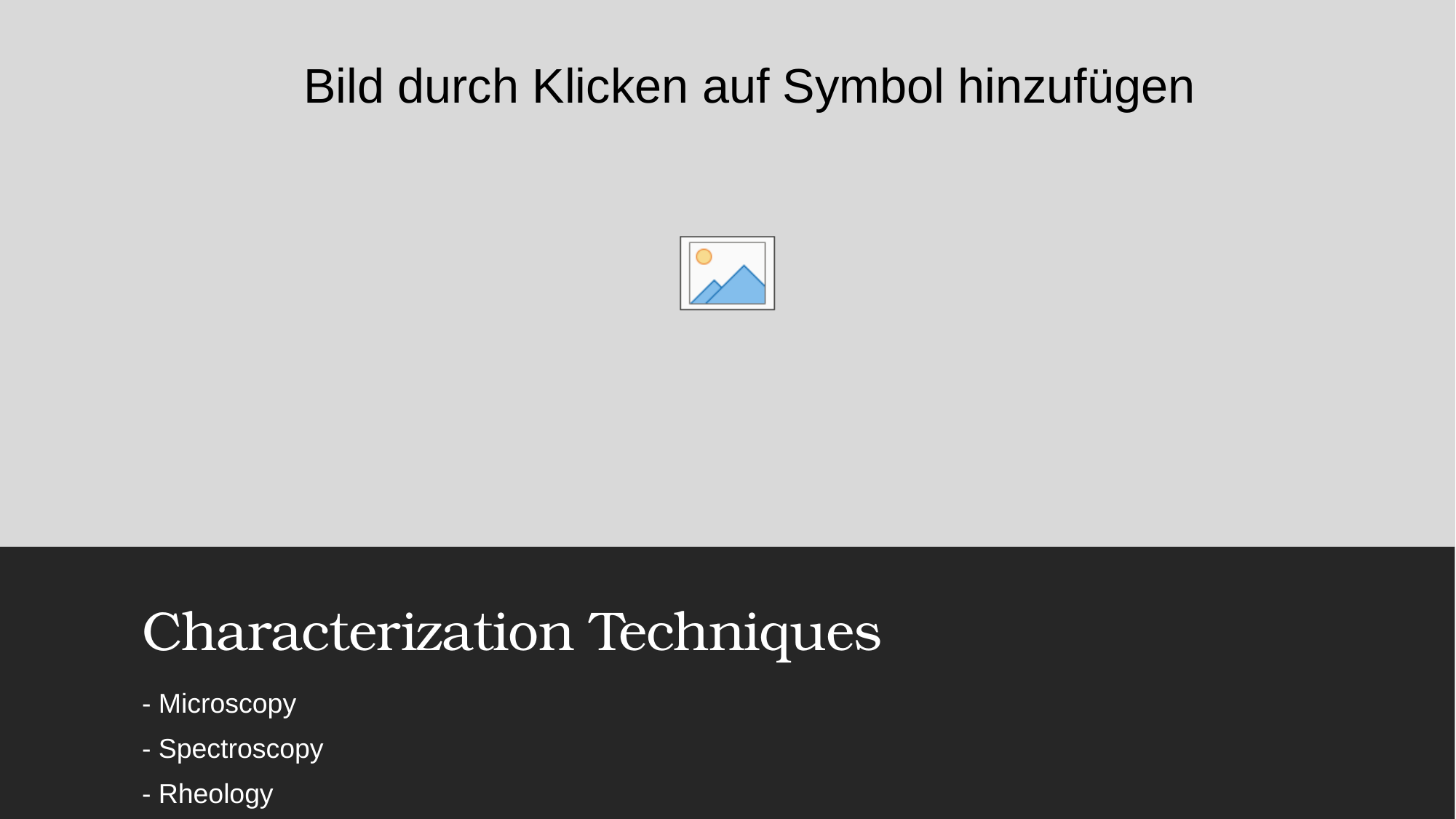

# Characterization Techniques
- Microscopy
- Spectroscopy
- Rheology
- Zeta Potential